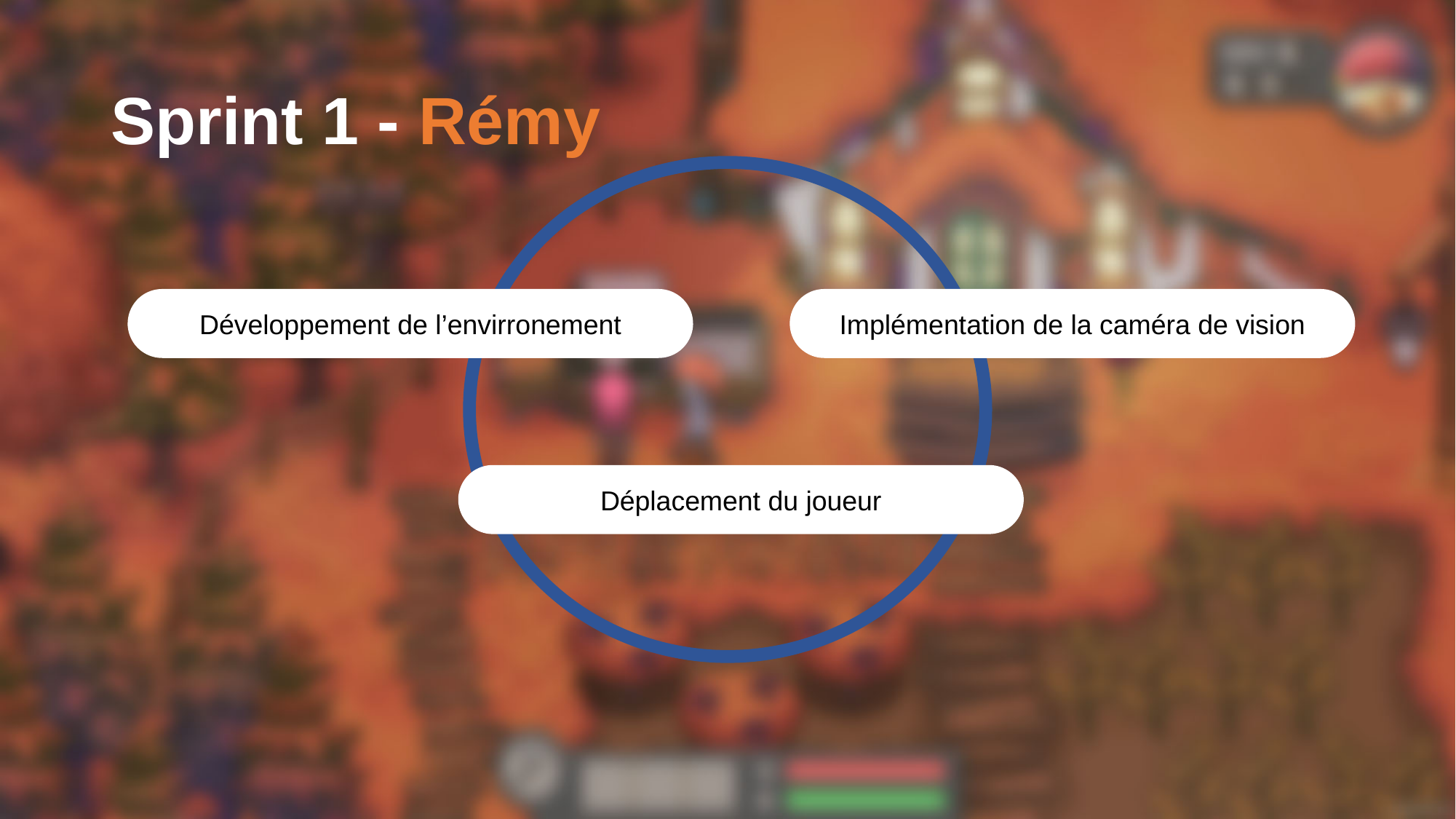

# Sprint 1 - Rémy

Développement de l’envirronement
Implémentation de la caméra de vision
Déplacement du joueur